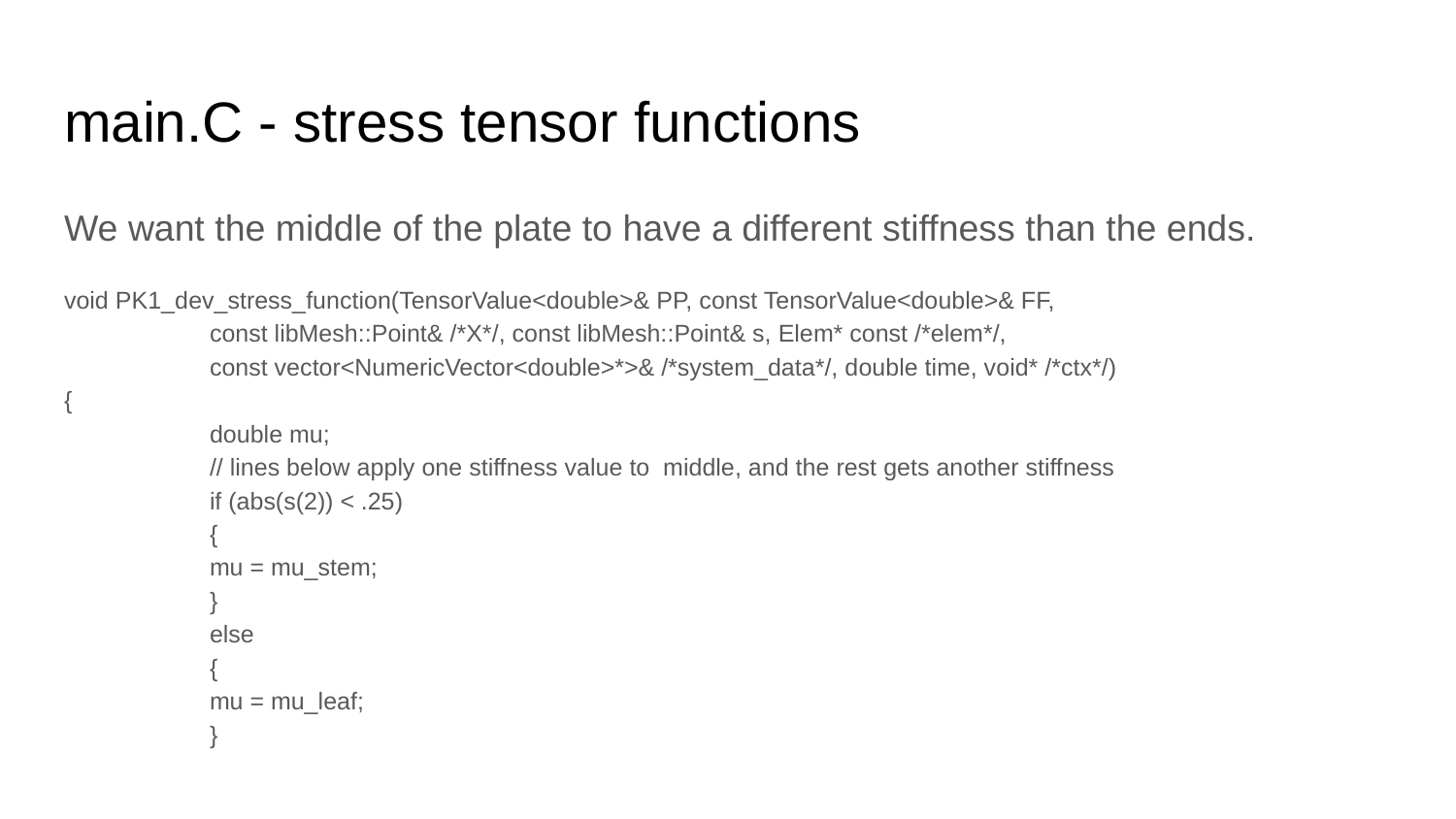

# main.C - stress tensor functions
We want the middle of the plate to have a different stiffness than the ends.
void PK1_dev_stress_function(TensorValue<double>& PP, const TensorValue<double>& FF,
	const libMesh::Point& /*X*/, const libMesh::Point& s, Elem* const /*elem*/,
	const vector<NumericVector<double>*>& /*system_data*/, double time, void* /*ctx*/)
{
	double mu;
	// lines below apply one stiffness value to  middle, and the rest gets another stiffness
	if (abs(s(2)) < .25)
	{
    	mu = mu_stem;
	}
	else
	{
    	mu = mu_leaf;
	}